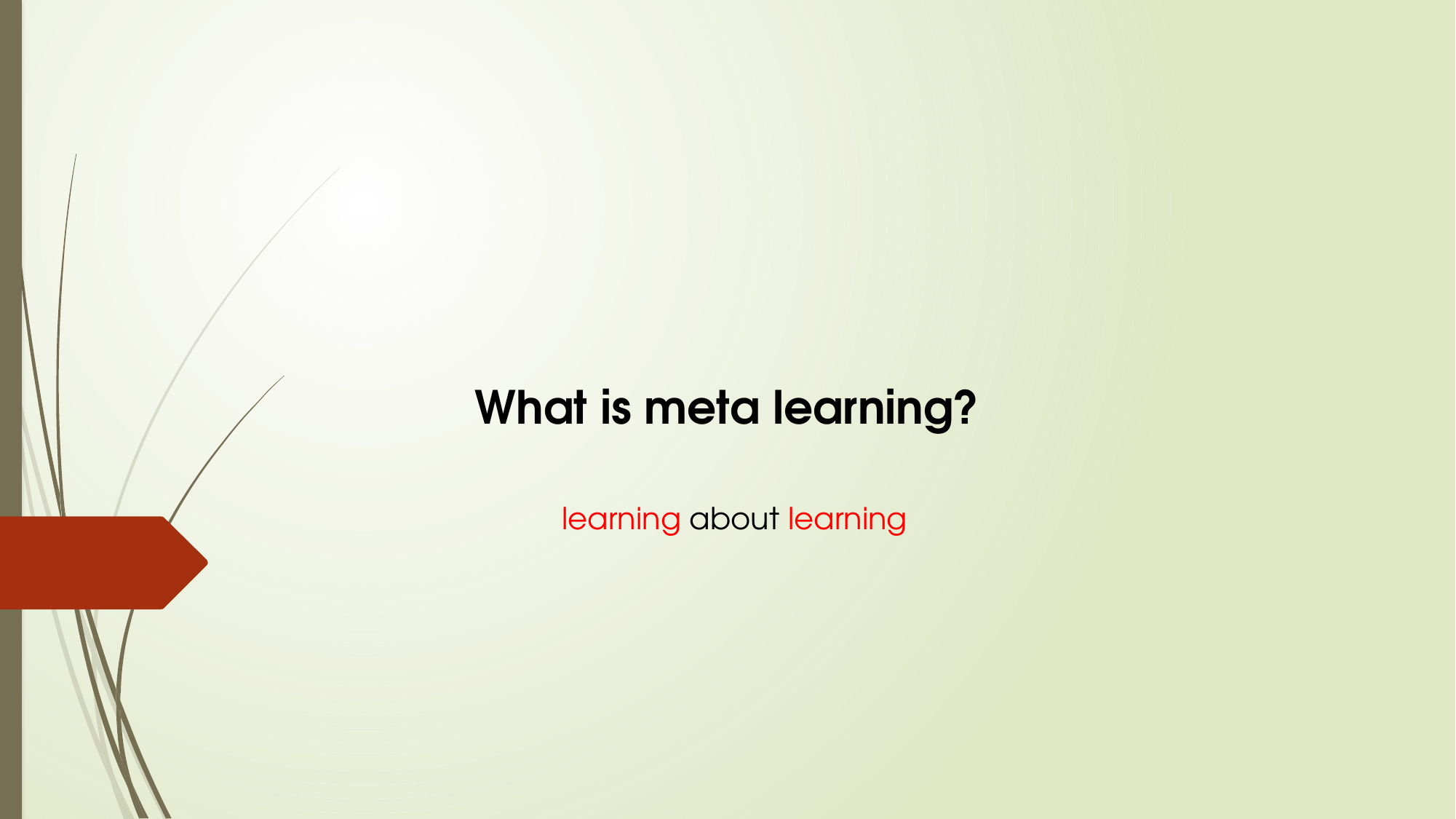

What is meta learning?
learning about learning